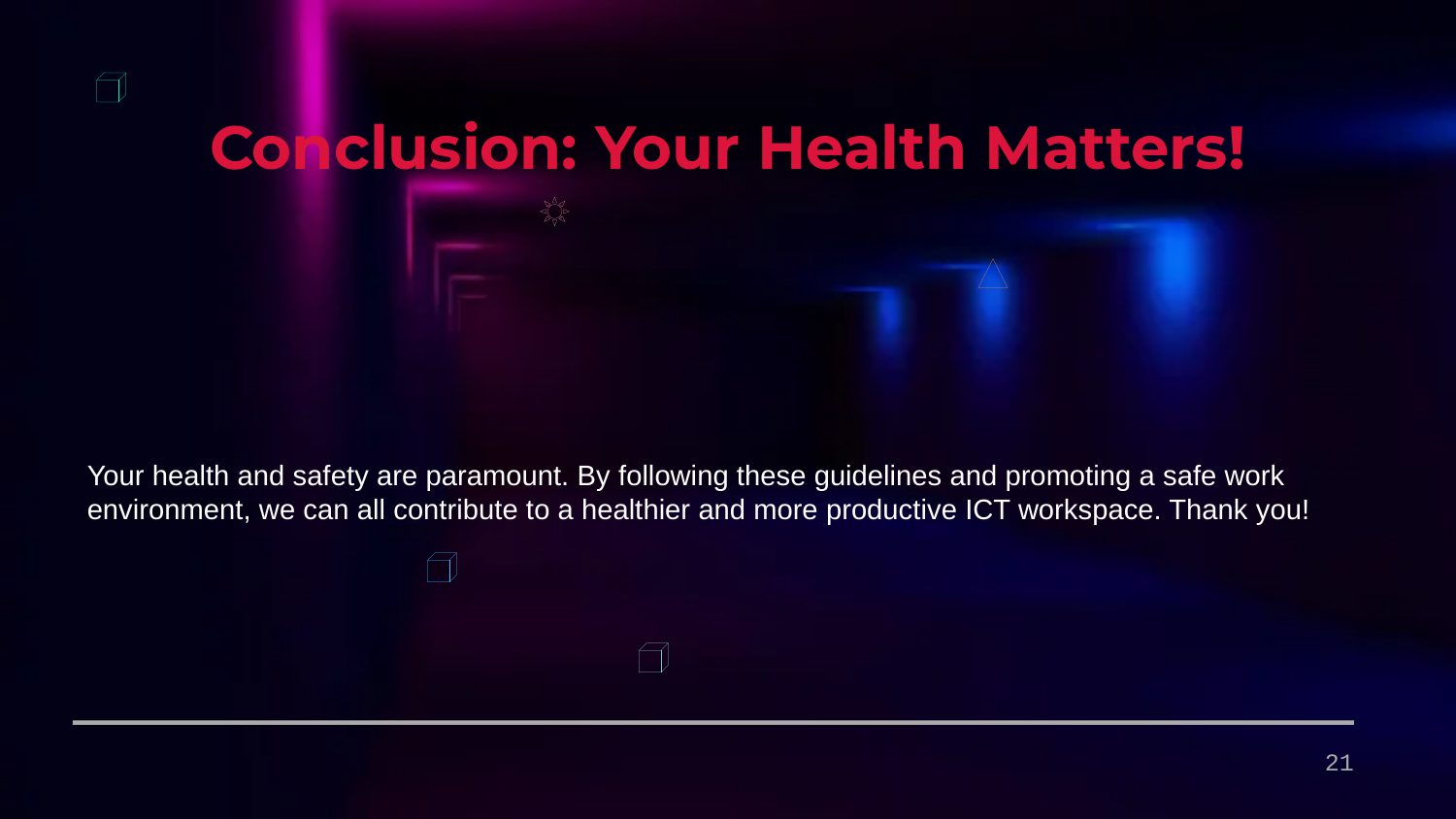

Conclusion: Your Health Matters!

Your health and safety are paramount. By following these guidelines and promoting a safe work environment, we can all contribute to a healthier and more productive ICT workspace. Thank you!

21